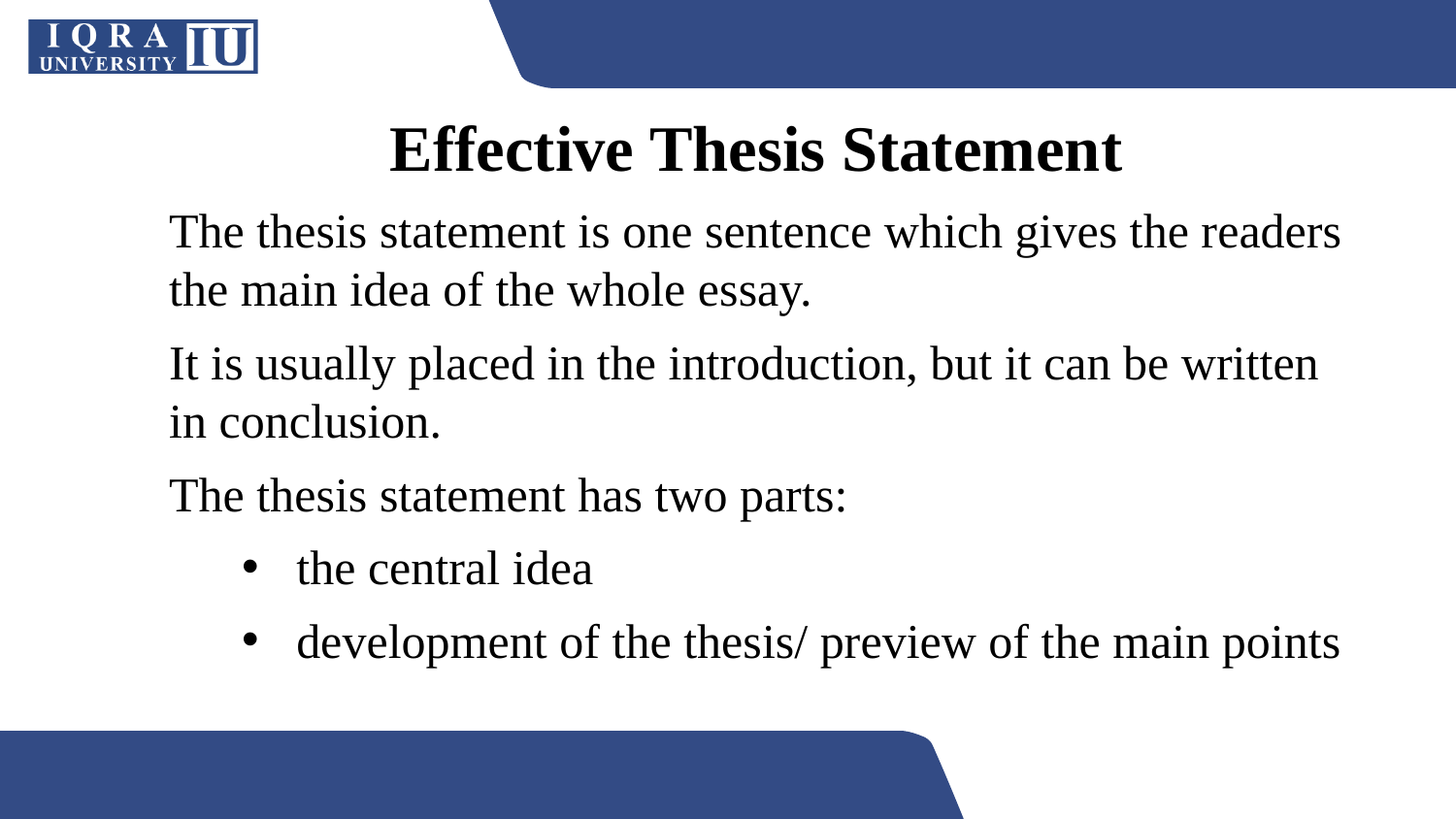

Effective Thesis Statement
The thesis statement is one sentence which gives the readers the main idea of the whole essay.
It is usually placed in the introduction, but it can be written  in conclusion.
The thesis statement has two parts:
the central idea
development of the thesis/ preview of the main points